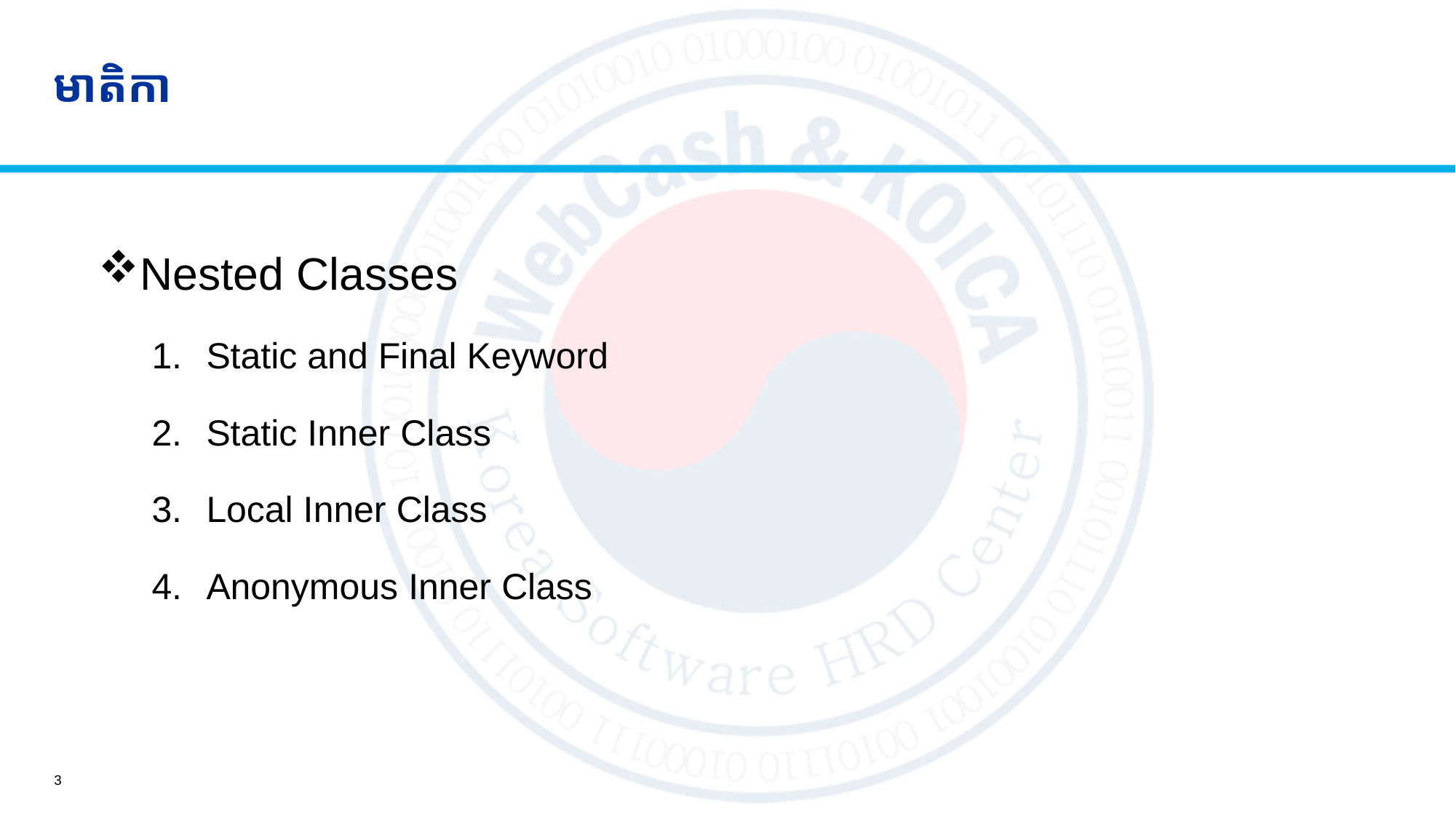

# មាតិកា
Nested Classes
Static and Final Keyword
Static Inner Class
Local Inner Class
Anonymous Inner Class
3